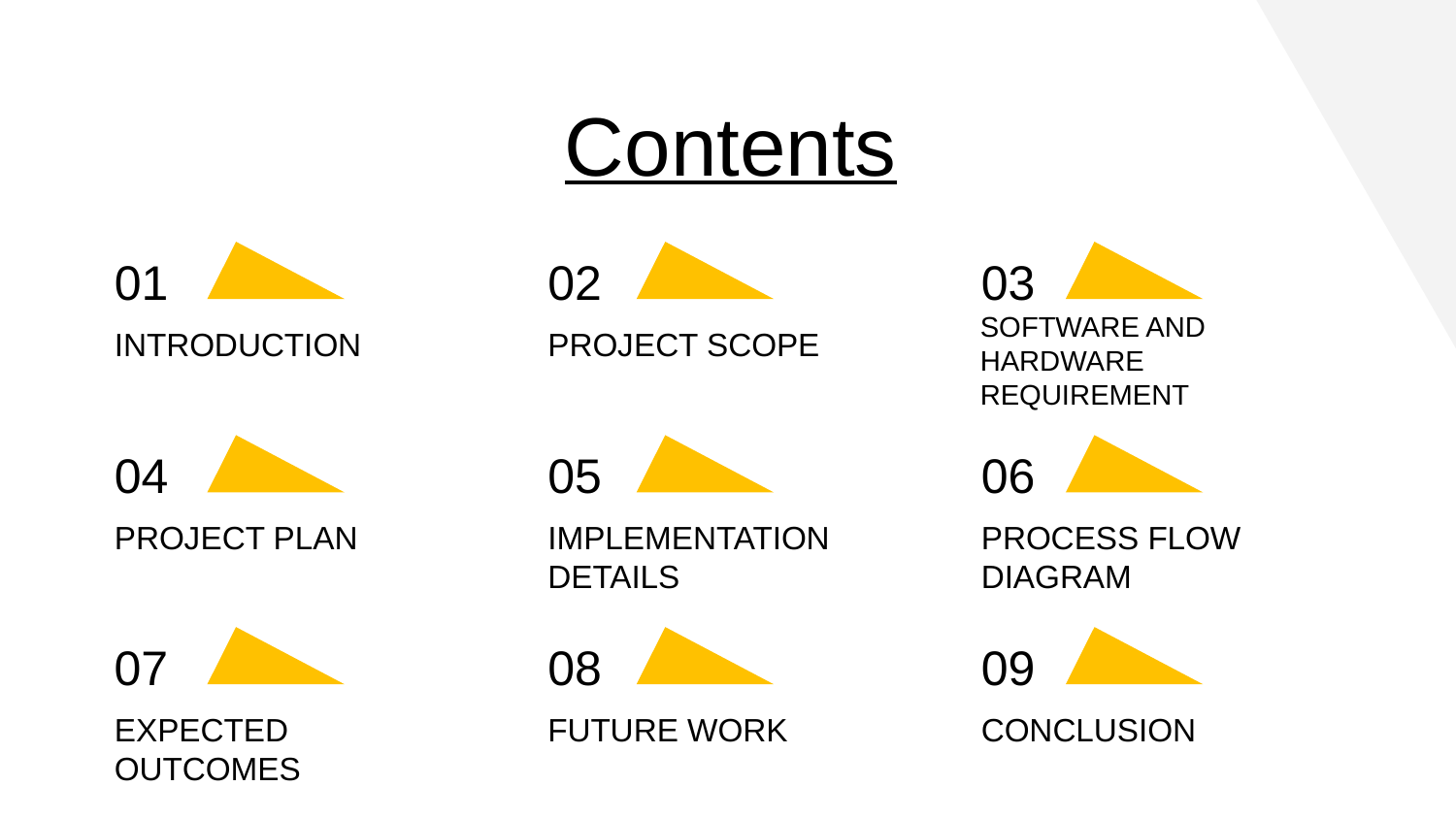

Contents

# 01
02
03
SOFTWARE AND HARDWARE REQUIREMENT
INTRODUCTION
PROJECT SCOPE

04
05
06
PROJECT PLAN
IMPLEMENTATION DETAILS
PROCESS FLOW DIAGRAM

07
08
09
EXPECTED OUTCOMES
FUTURE WORK
CONCLUSION